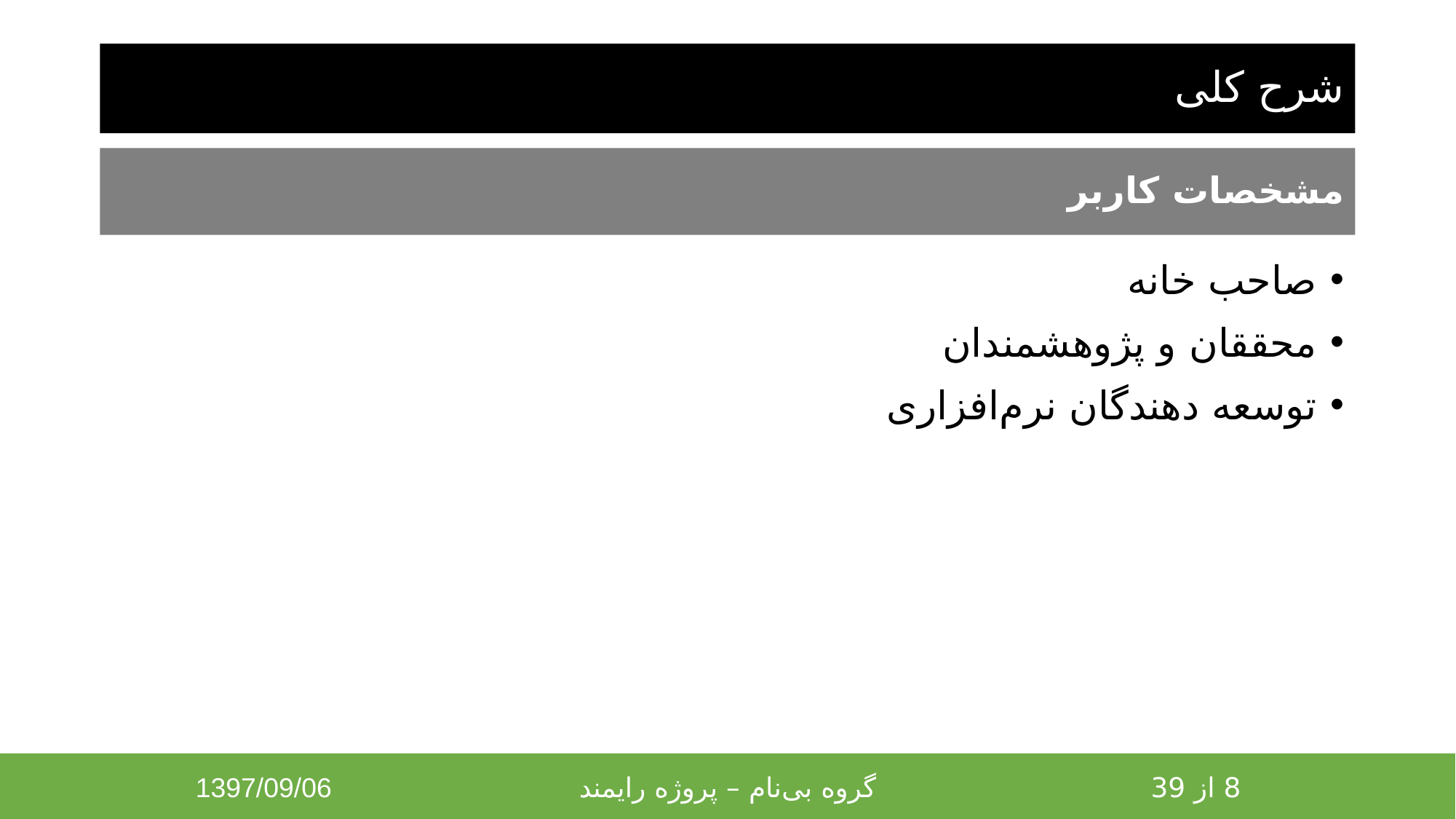

# شرح کلی
مشخصات کاربر
صاحب خانه
محققان و پژوهشمندان
توسعه دهندگان نرم‌افزاری